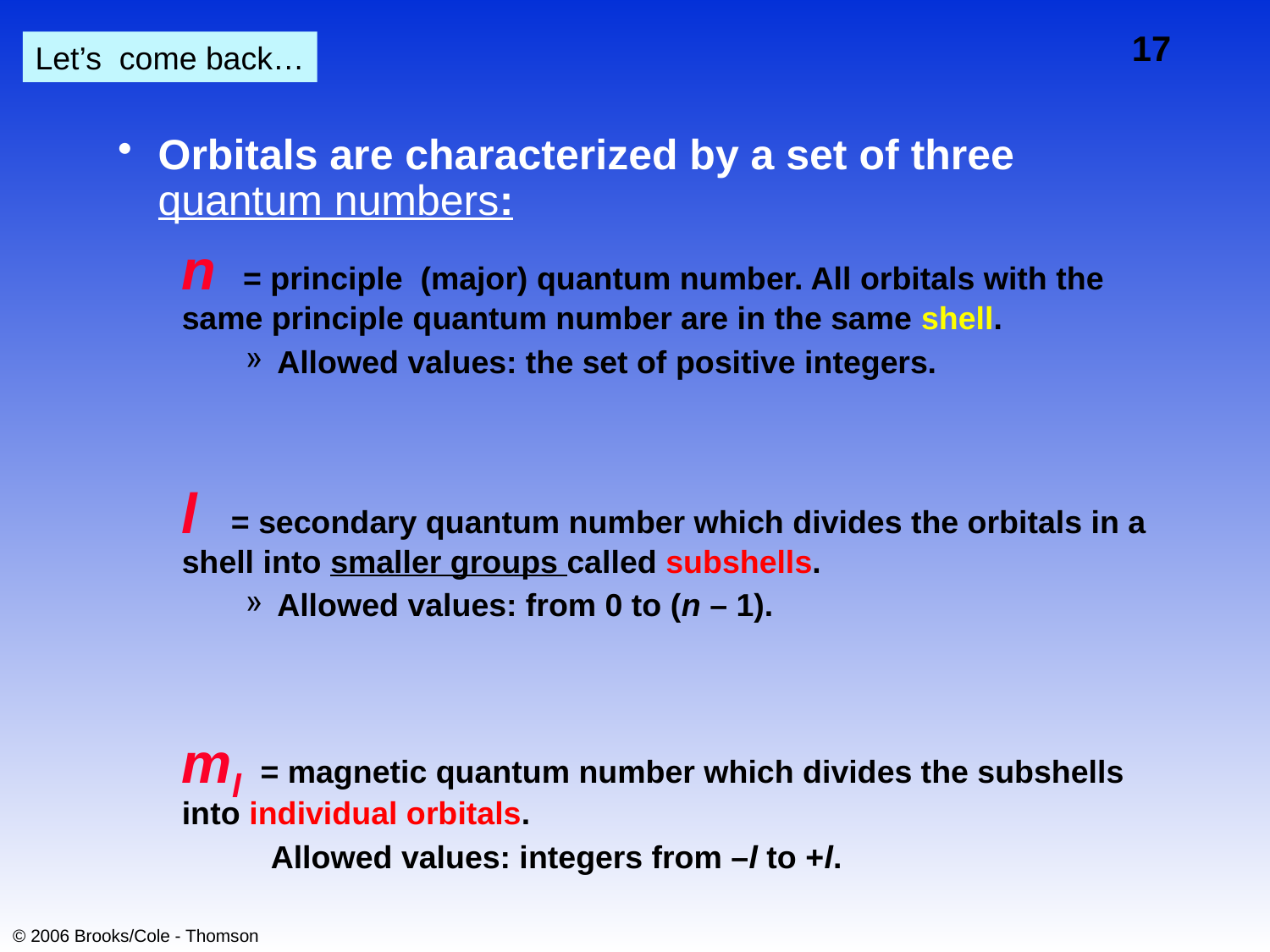

Let’s  come back…
Orbitals are characterized by a set of three quantum numbers:
n   = principle  (major) quantum number. All orbitals with the same principle quantum number are in the same shell.
Allowed values: the set of positive integers.

l   = secondary quantum number which divides the orbitals in a shell into smaller groups called subshells.
Allowed values: from 0 to (n – 1).

ml   = magnetic quantum number which divides the subshells into individual orbitals.
          Allowed values: integers from –l to +l.